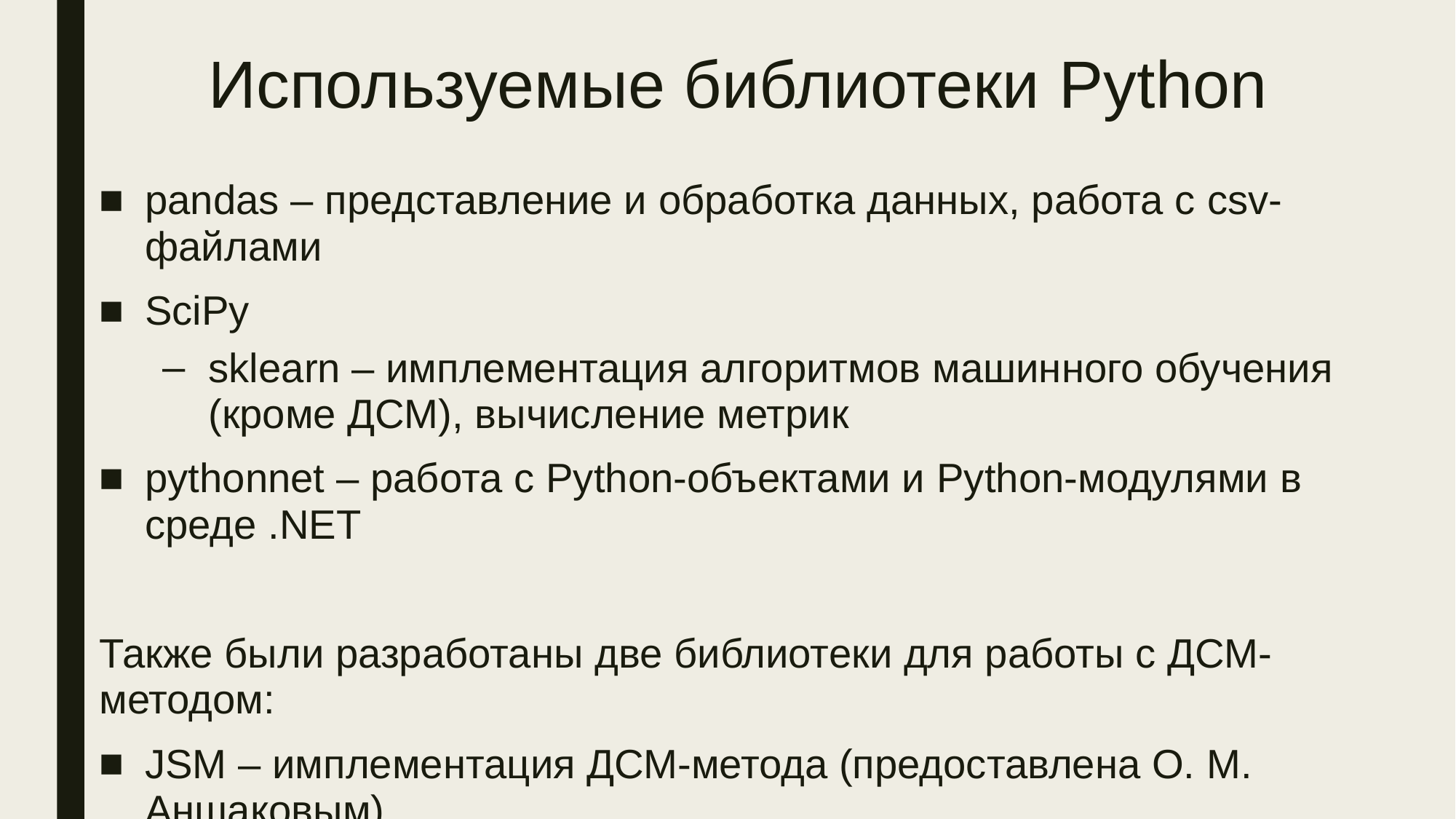

# Используемые библиотеки Python
pandas – представление и обработка данных, работа с csv-файлами
SciPy
sklearn – имплементация алгоритмов машинного обучения (кроме ДСМ), вычисление метрик
pythonnet – работа с Python-объектами и Python-модулями в среде .NET

Также были разработаны две библиотеки для работы с ДСМ-методом:
JSM – имплементация ДСМ-метода (предоставлена О. М. Аншаковым)
BitSetConvertor – преобразователь данных для работы с ДСМ-методом